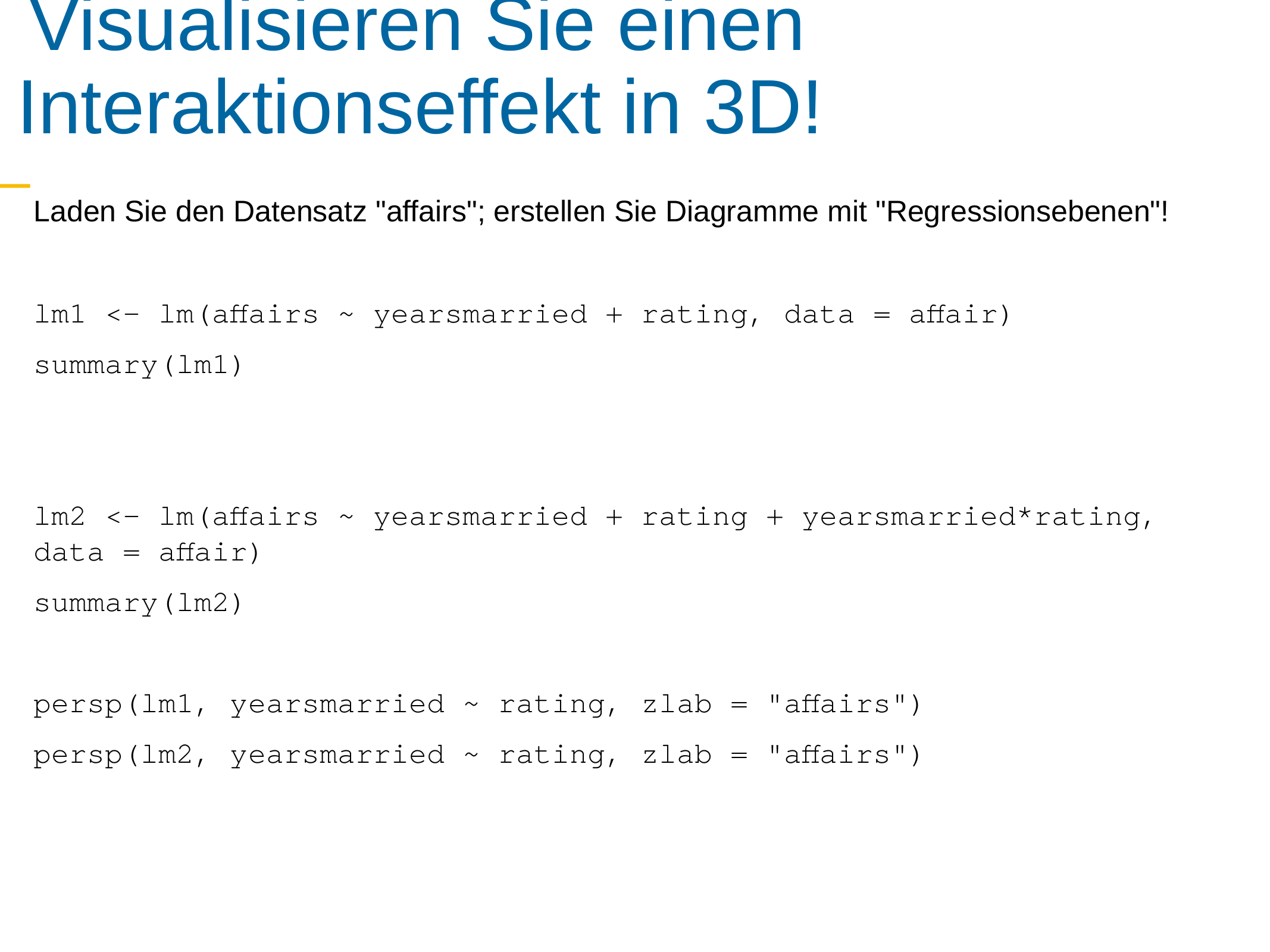

Visualisieren Sie einen Interaktionseffekt in 3D!
Laden Sie den Datensatz "affairs"; erstellen Sie Diagramme mit "Regressionsebenen"!

lm1 <- lm(affairs ~ yearsmarried + rating, data = affair)
summary(lm1)

lm2 <- lm(affairs ~ yearsmarried + rating + yearsmarried*rating, data = affair)
summary(lm2)

persp(lm1, yearsmarried ~ rating, zlab = "affairs")
persp(lm2, yearsmarried ~ rating, zlab = "affairs")
53